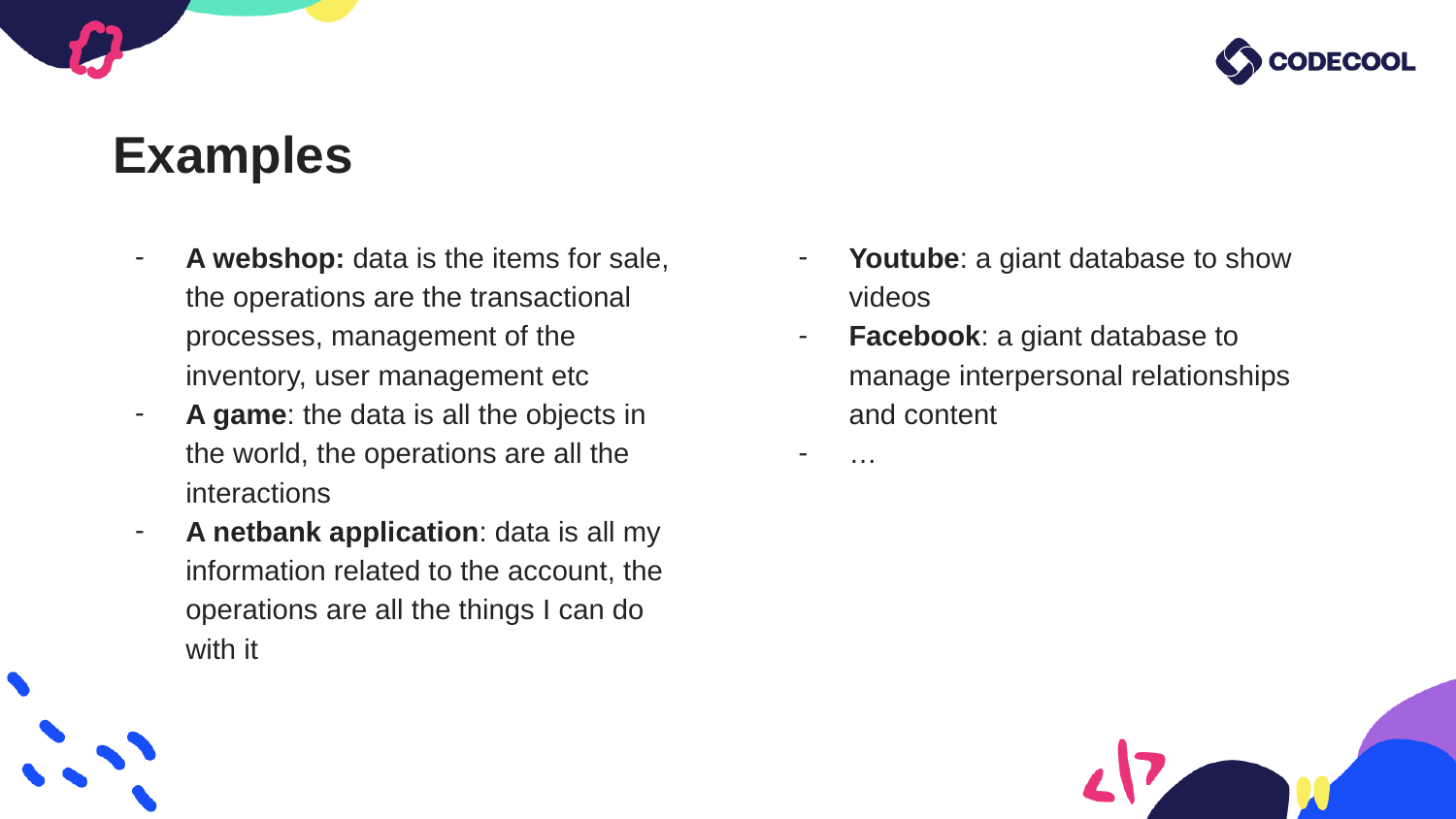

# Examples
A webshop: data is the items for sale, the operations are the transactional processes, management of the inventory, user management etc
A game: the data is all the objects in the world, the operations are all the interactions
A netbank application: data is all my information related to the account, the operations are all the things I can do with it
Youtube: a giant database to show videos
Facebook: a giant database to manage interpersonal relationships and content
…